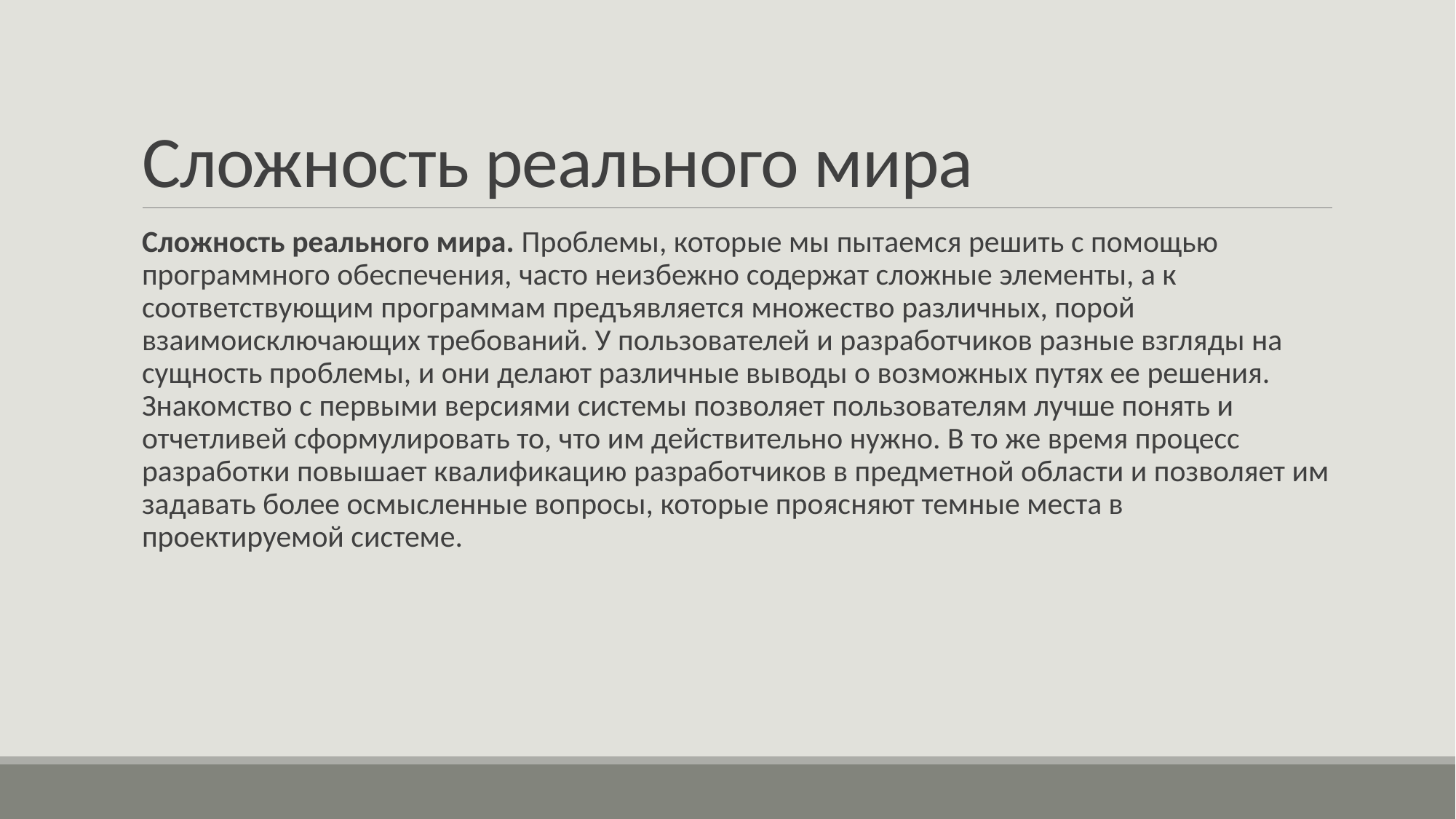

# Сложность реального мира
Сложность реального мира. Проблемы, которые мы пытаемся решить с помощью программного обеспечения, часто неизбежно содержат сложные элементы, а к соответствующим программам предъявляется множество различных, порой взаимоисключающих требований. У пользователей и разработчиков разные взгляды на сущность проблемы, и они делают различные выводы о возможных путях ее решения. Знакомство с первыми версиями системы позволяет пользователям лучше понять и отчетливей сформулировать то, что им действительно нужно. В то же время процесс разработки повышает квалификацию разработчиков в предметной области и позволяет им задавать более осмысленные вопросы, которые проясняют темные места в проектируемой системе.